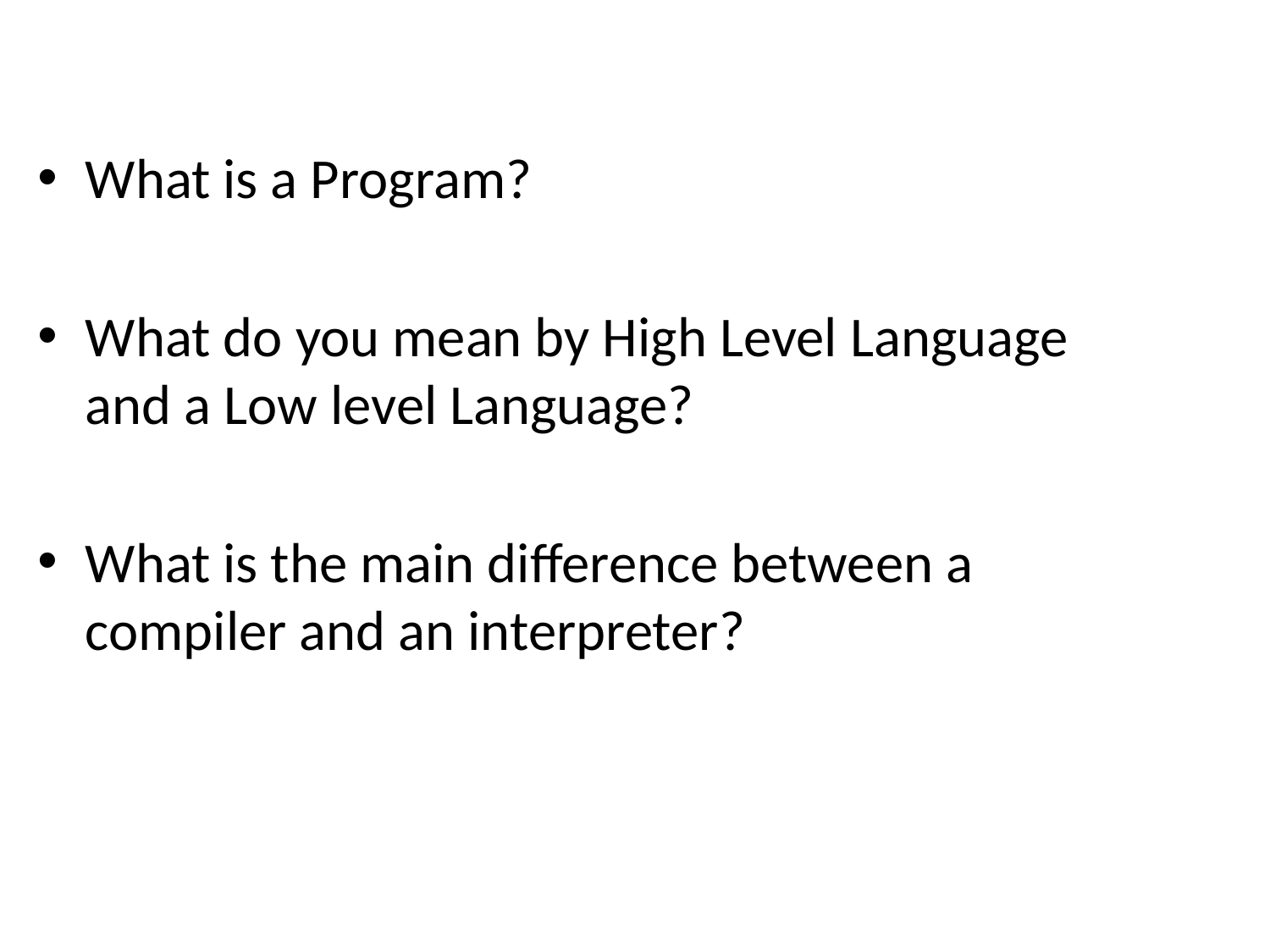

#
What is a Program?

What do you mean by High Level Language and a Low level Language?

What is the main difference between a compiler and an interpreter?